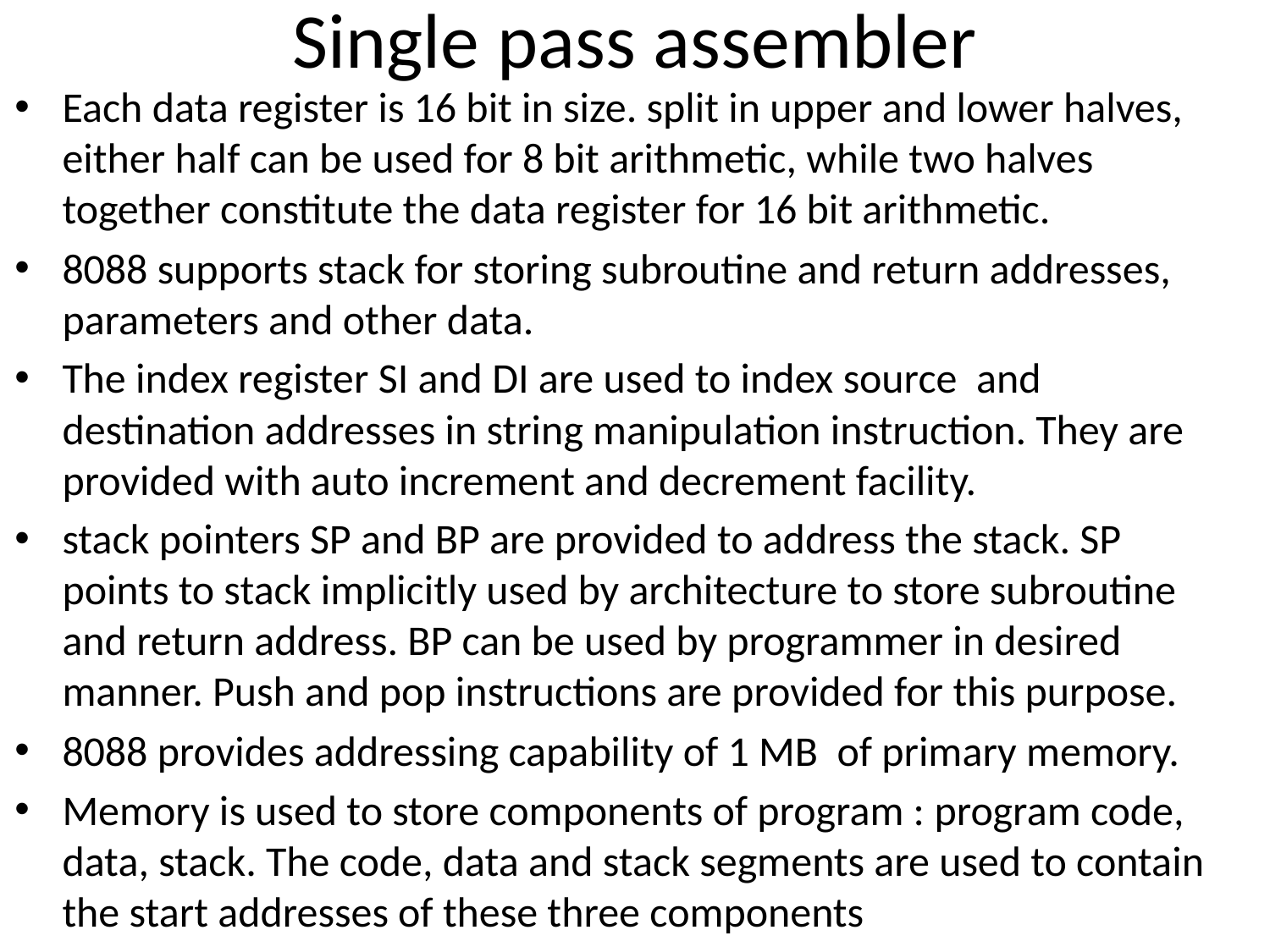

# Single pass assembler
Each data register is 16 bit in size. split in upper and lower halves, either half can be used for 8 bit arithmetic, while two halves together constitute the data register for 16 bit arithmetic.
8088 supports stack for storing subroutine and return addresses, parameters and other data.
The index register SI and DI are used to index source  and destination addresses in string manipulation instruction. They are provided with auto increment and decrement facility.
stack pointers SP and BP are provided to address the stack. SP points to stack implicitly used by architecture to store subroutine and return address. BP can be used by programmer in desired manner. Push and pop instructions are provided for this purpose.
8088 provides addressing capability of 1 MB  of primary memory.
Memory is used to store components of program : program code, data, stack. The code, data and stack segments are used to contain the start addresses of these three components